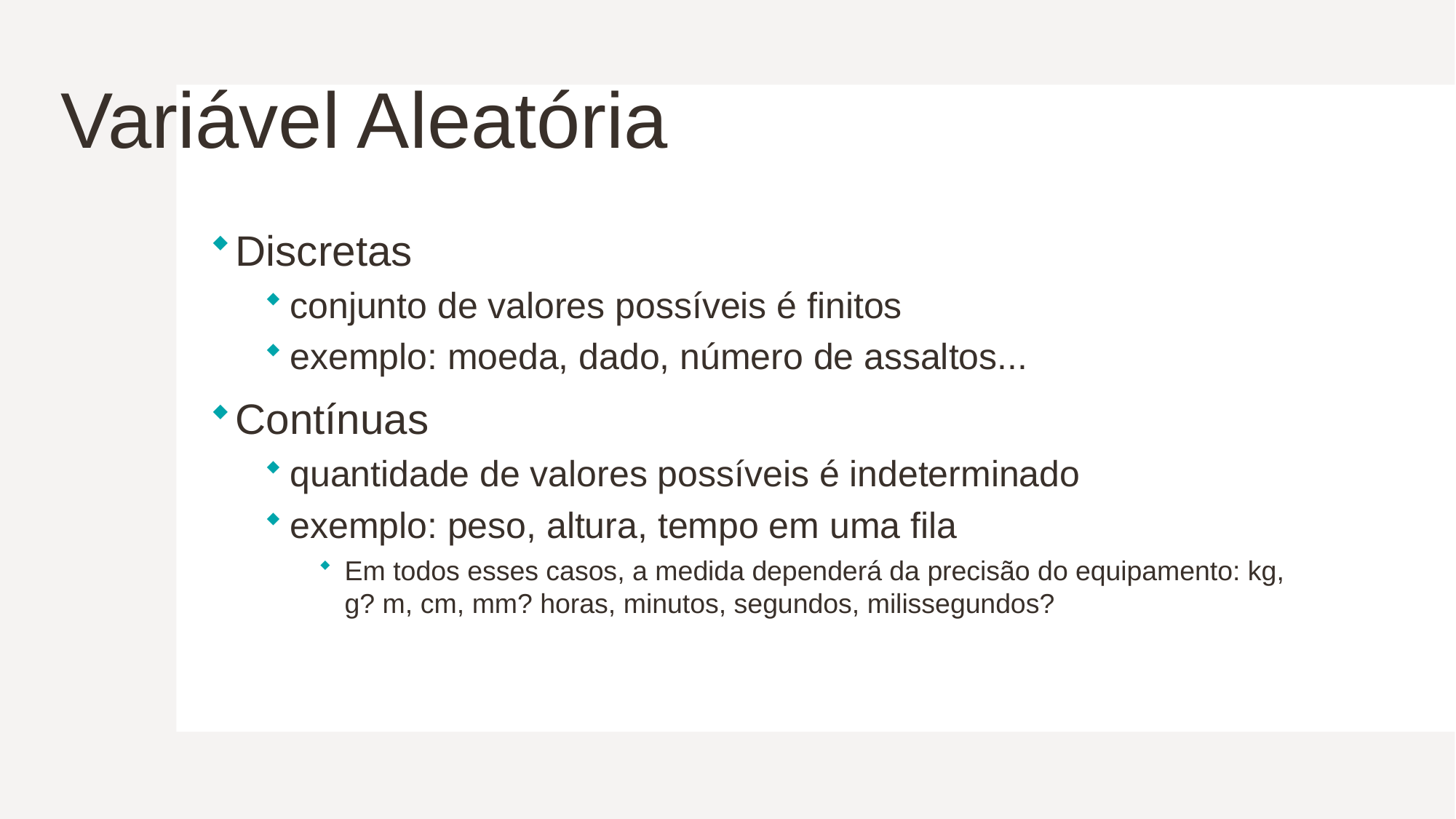

# Variável Aleatória
Discretas
conjunto de valores possíveis é finitos
exemplo: moeda, dado, número de assaltos...
Contínuas
quantidade de valores possíveis é indeterminado
exemplo: peso, altura, tempo em uma fila
Em todos esses casos, a medida dependerá da precisão do equipamento: kg, g? m, cm, mm? horas, minutos, segundos, milissegundos?